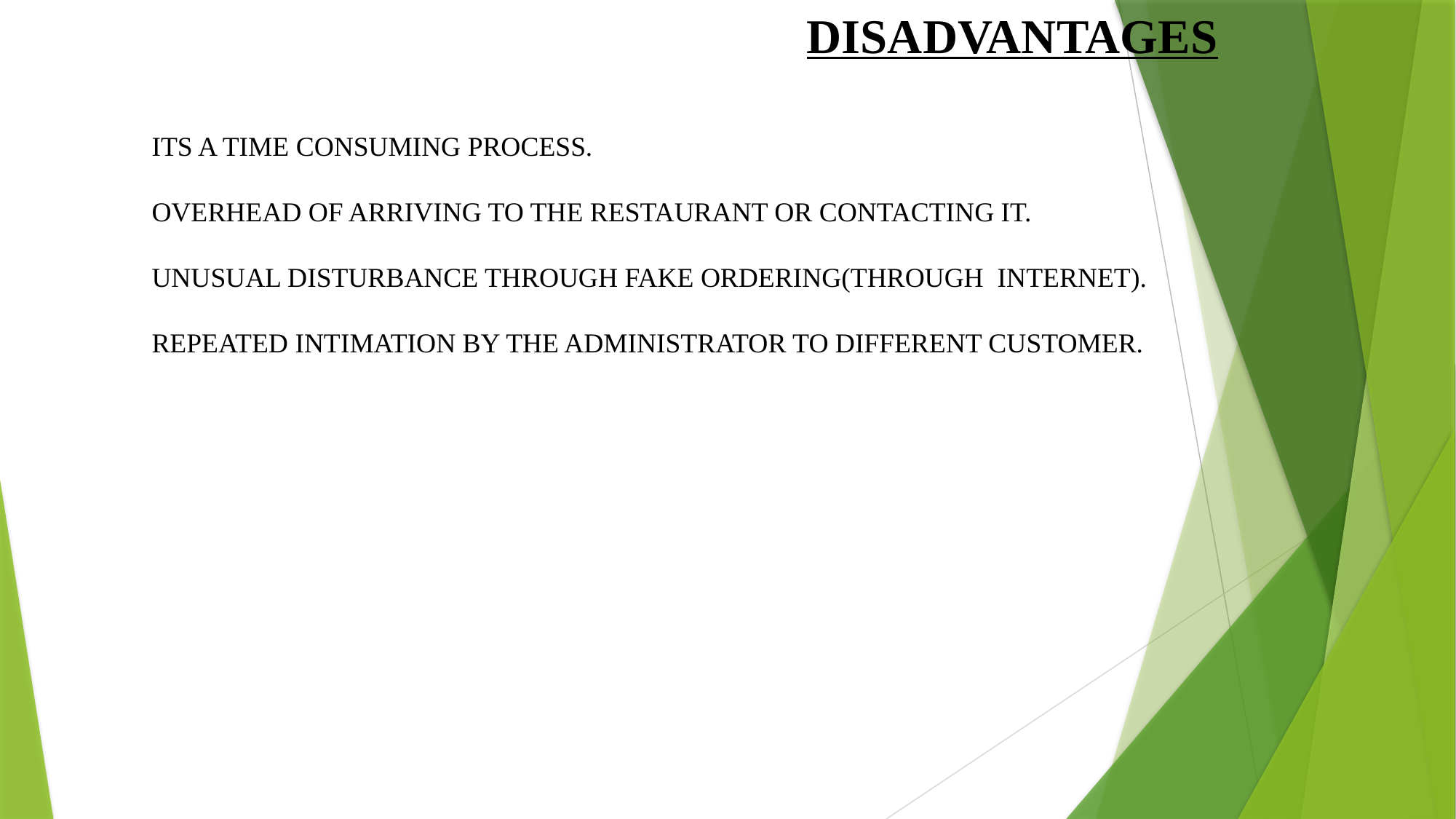

DISADVANTAGES

	ITS A TIME CONSUMING PROCESS.

	OVERHEAD OF ARRIVING TO THE RESTAURANT OR CONTACTING IT.

	UNUSUAL DISTURBANCE THROUGH FAKE ORDERING(THROUGH  INTERNET).

	REPEATED INTIMATION BY THE ADMINISTRATOR TO DIFFERENT CUSTOMER.